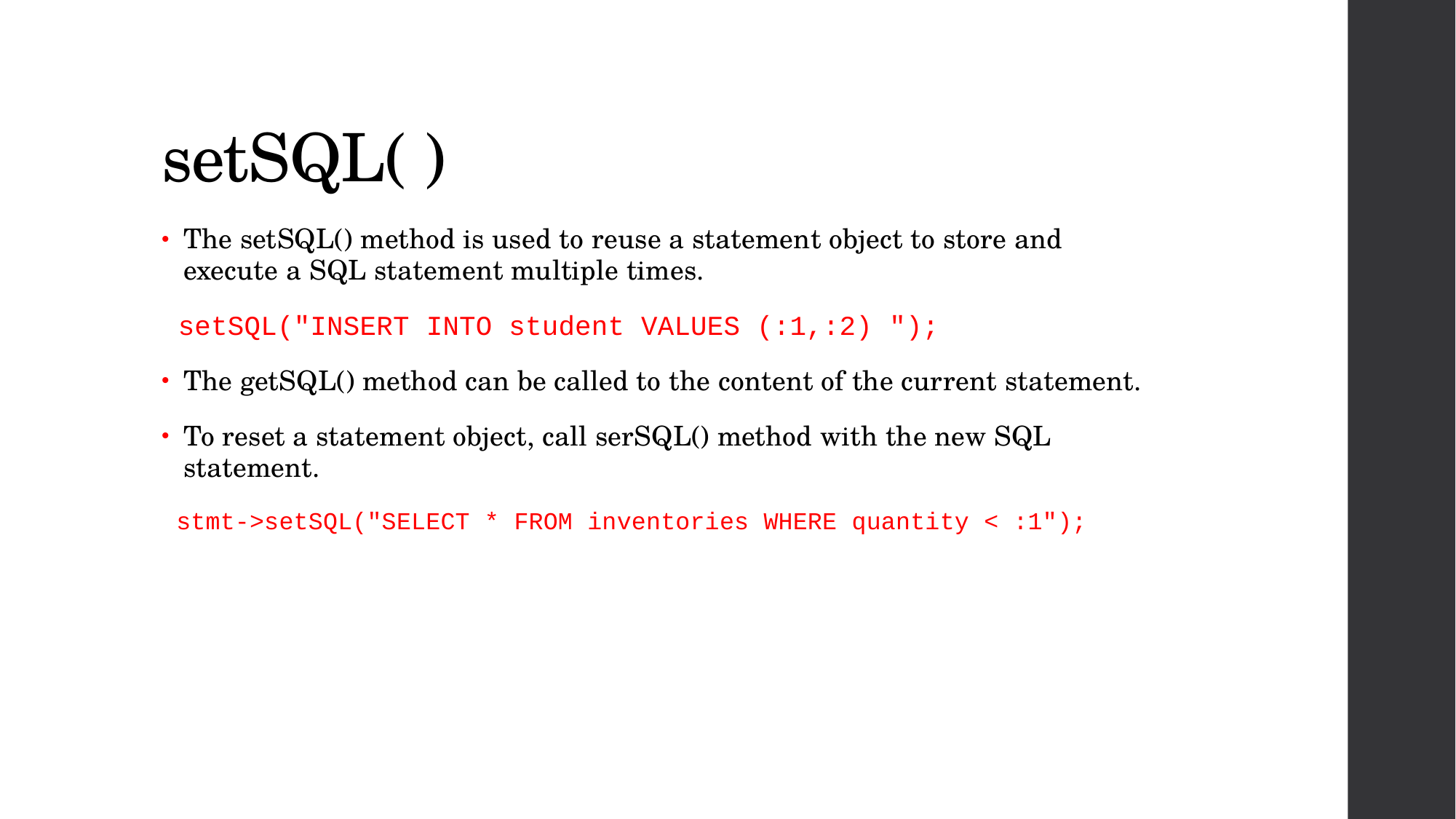

# setSQL( )
The setSQL() method is used to reuse a statement object to store and execute a SQL statement multiple times.
 setSQL("INSERT INTO student VALUES (:1,:2) ");
The getSQL() method can be called to the content of the current statement.
To reset a statement object, call serSQL() method with the new SQL statement.
 stmt->setSQL("SELECT * FROM inventories WHERE quantity < :1");